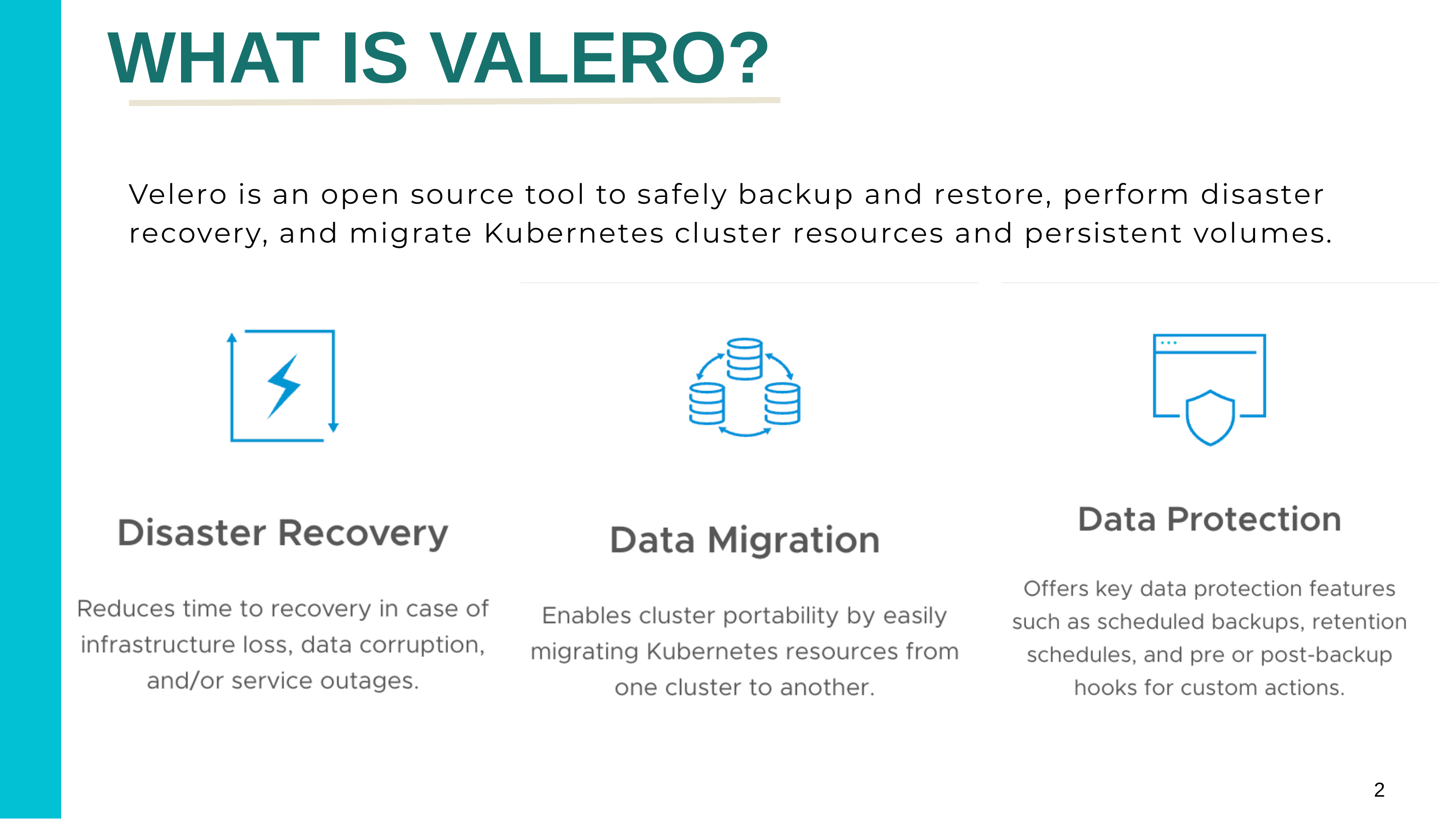

WHAT IS VALERO?

Velero is an open source tool to safely backup and restore, perform disaster recovery, and migrate Kubernetes cluster resources and persistent volumes.

2